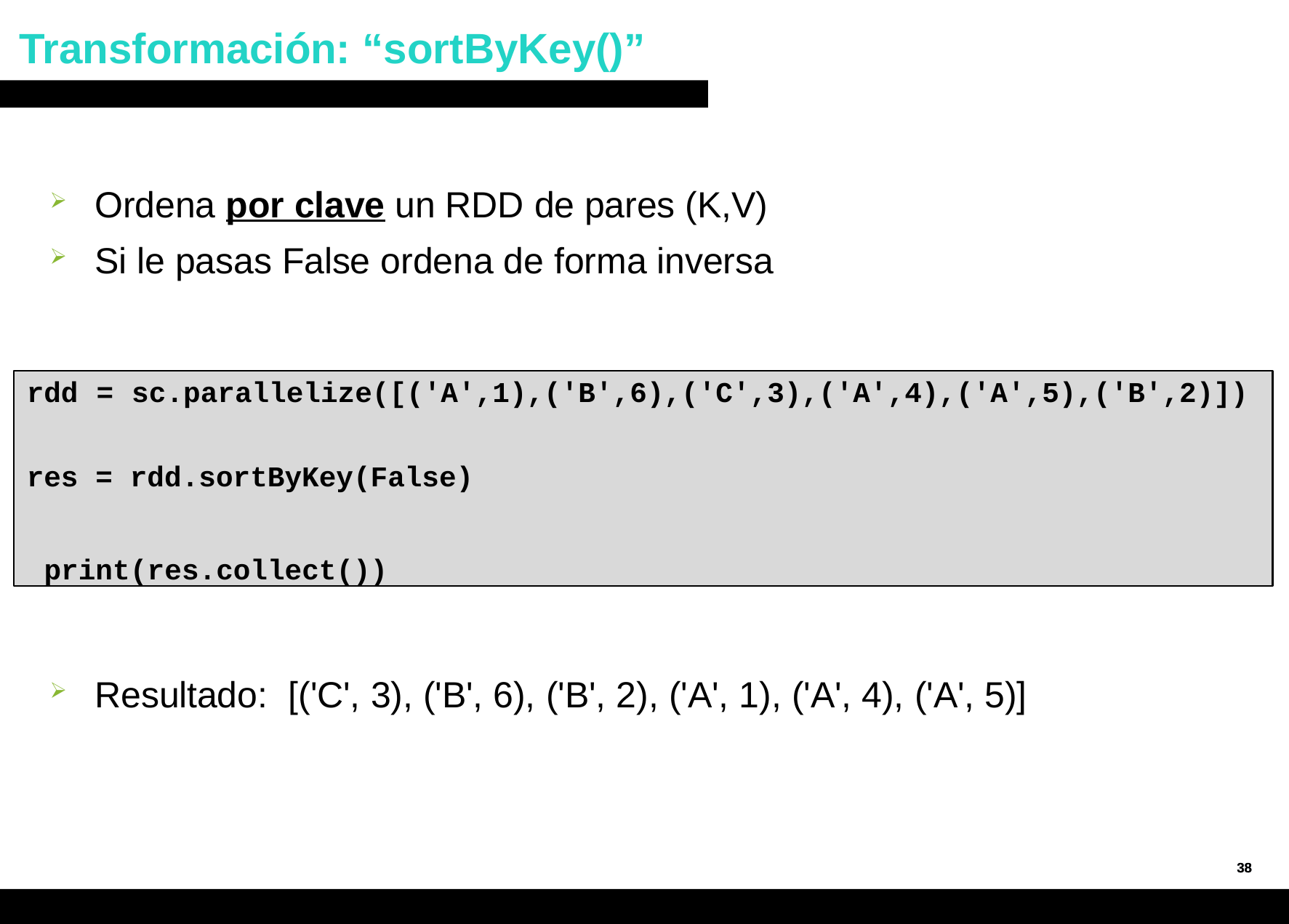

# Transformación: “sortByKey()”

Ordena por clave un RDD de pares (K,V)
Si le pasas False ordena de forma inversa
rdd = sc.parallelize([('A',1),('B',6),('C',3),('A',4),('A',5),('B',2)])

res = rdd.sortByKey(False)

 print(res.collect())
Resultado:  [('C', 3), ('B', 6), ('B', 2), ('A', 1), ('A', 4), ('A', 5)]
38